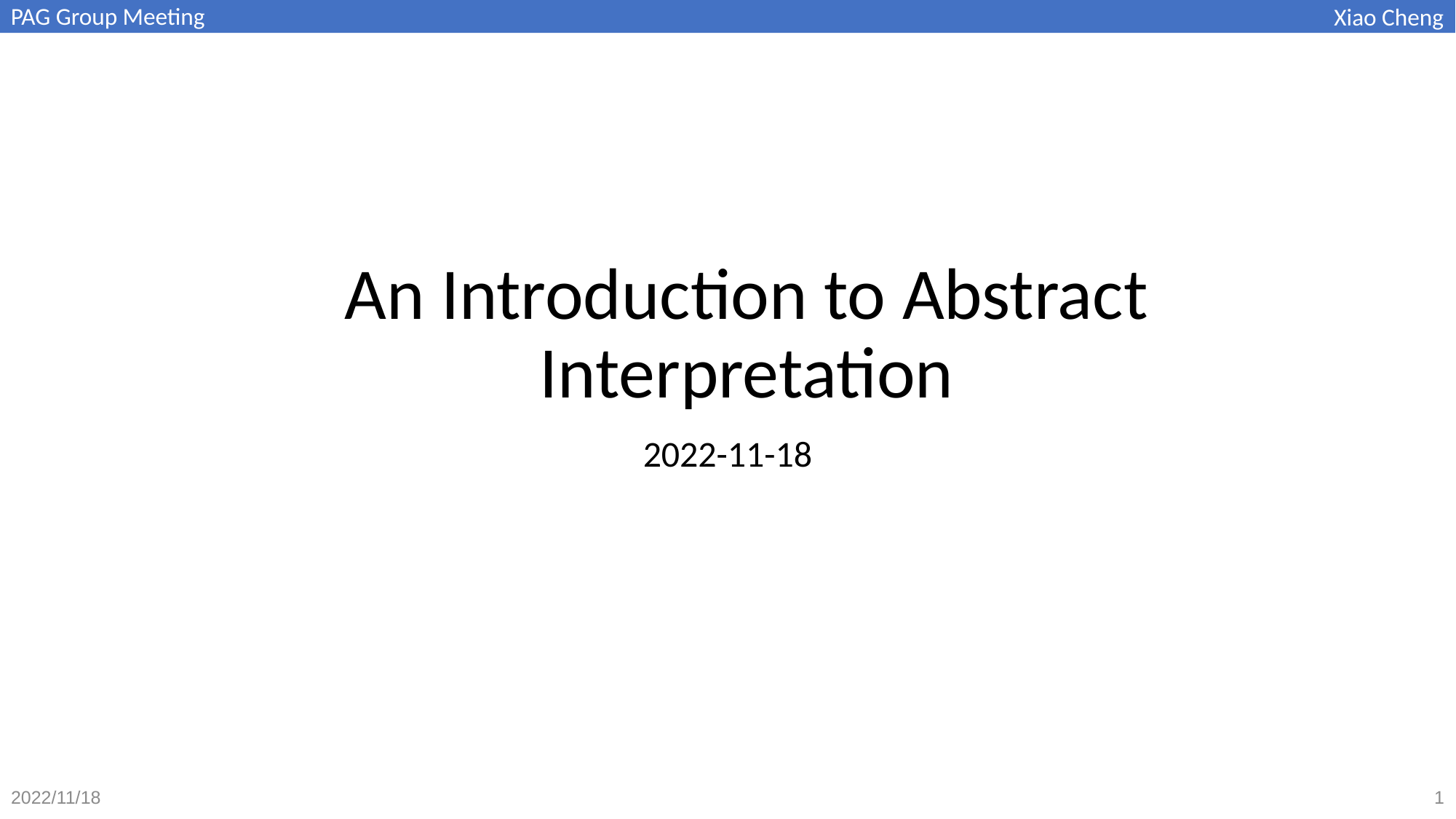

# An Introduction to Abstract Interpretation
2022-11-18
2022/11/18
1